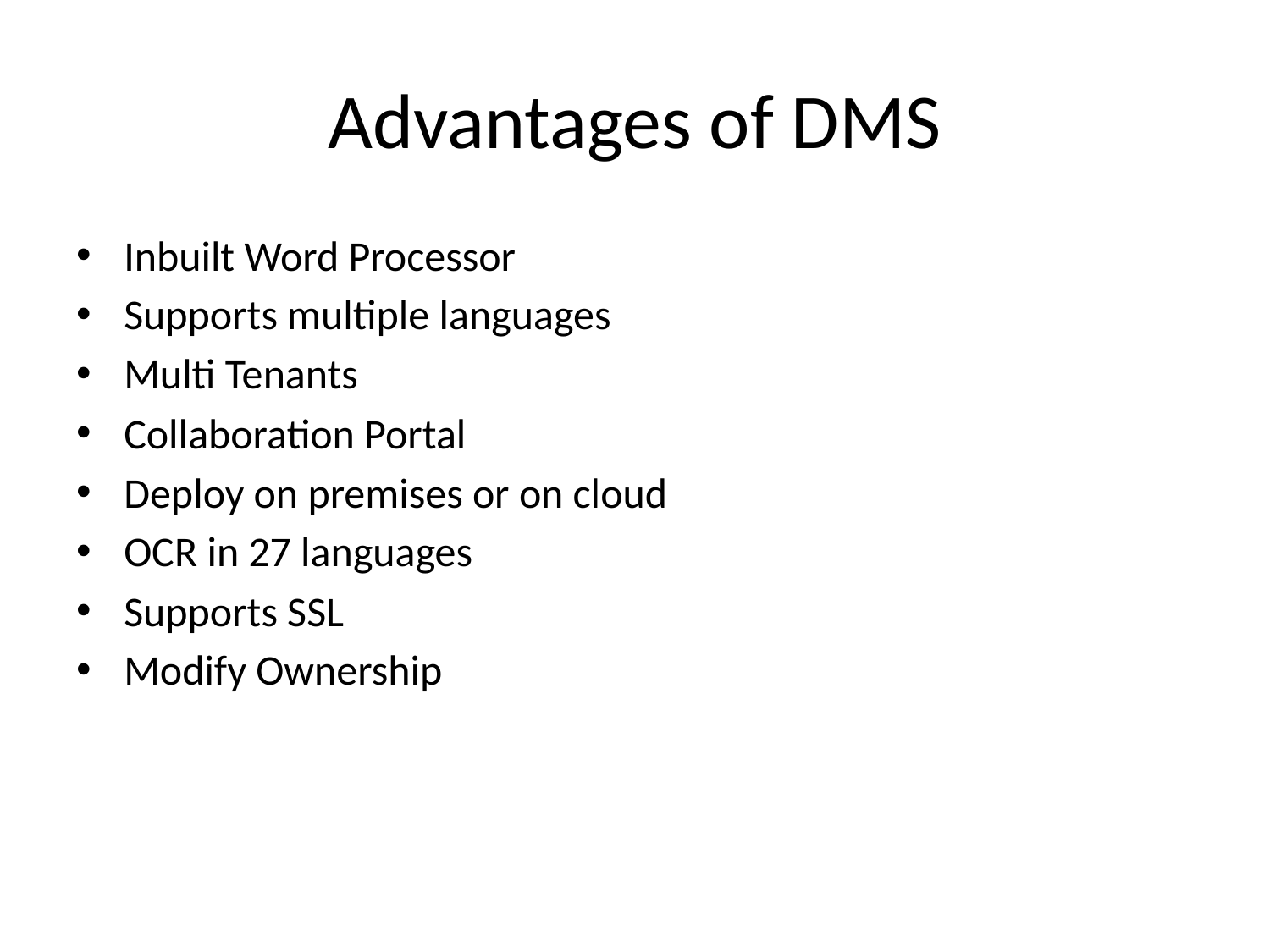

# Advantages of DMS
Inbuilt Word Processor
Supports multiple languages
Multi Tenants
Collaboration Portal
Deploy on premises or on cloud
OCR in 27 languages
Supports SSL
Modify Ownership